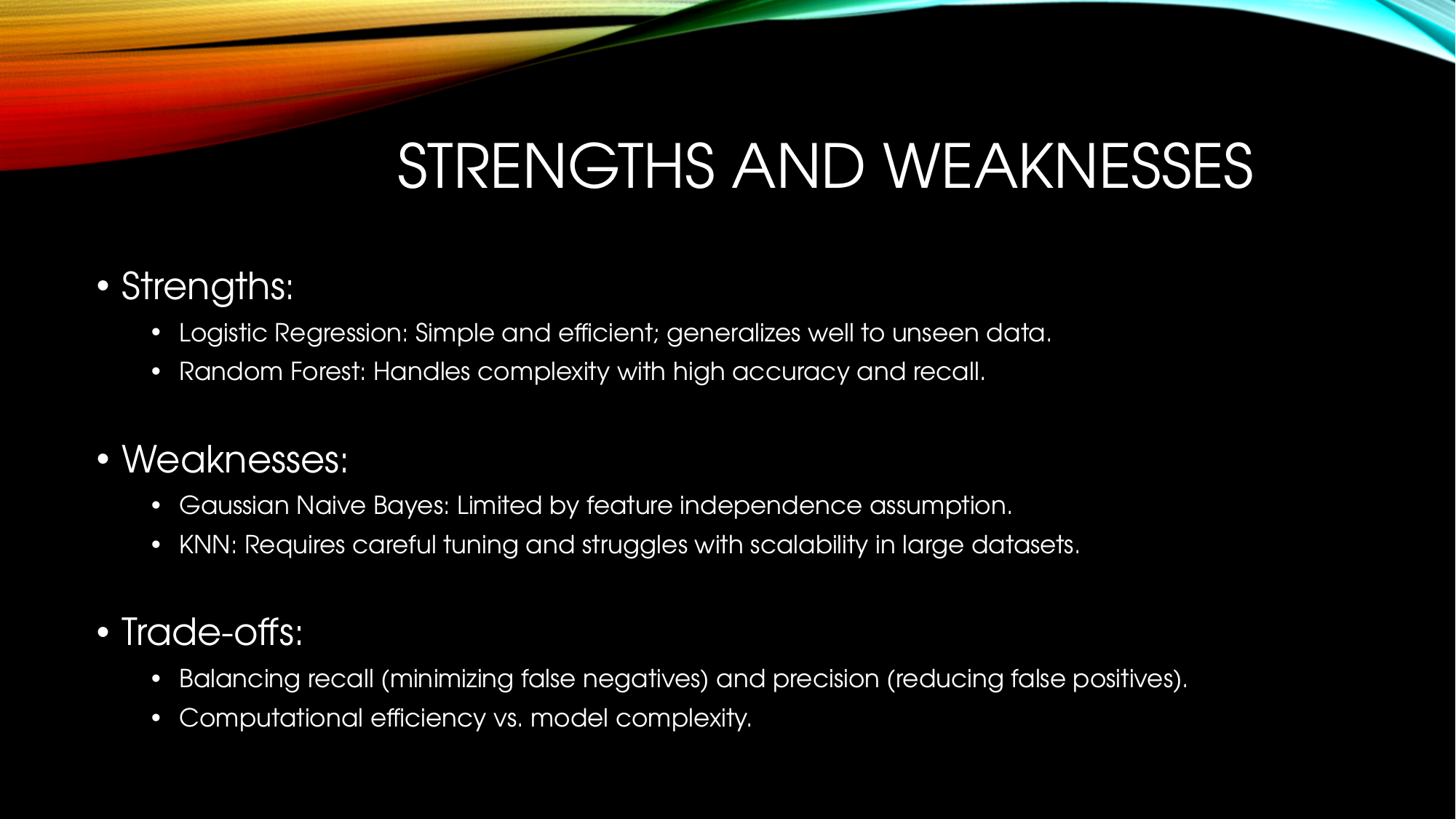

# STRENGTHS AND WEAKNESSES
Strengths:
Logistic Regression: Simple and efficient; generalizes well to unseen data.
Random Forest: Handles complexity with high accuracy and recall.

Weaknesses:
Gaussian Naive Bayes: Limited by feature independence assumption.
KNN: Requires careful tuning and struggles with scalability in large datasets.

Trade-offs:
Balancing recall (minimizing false negatives) and precision (reducing false positives).
Computational efficiency vs. model complexity.